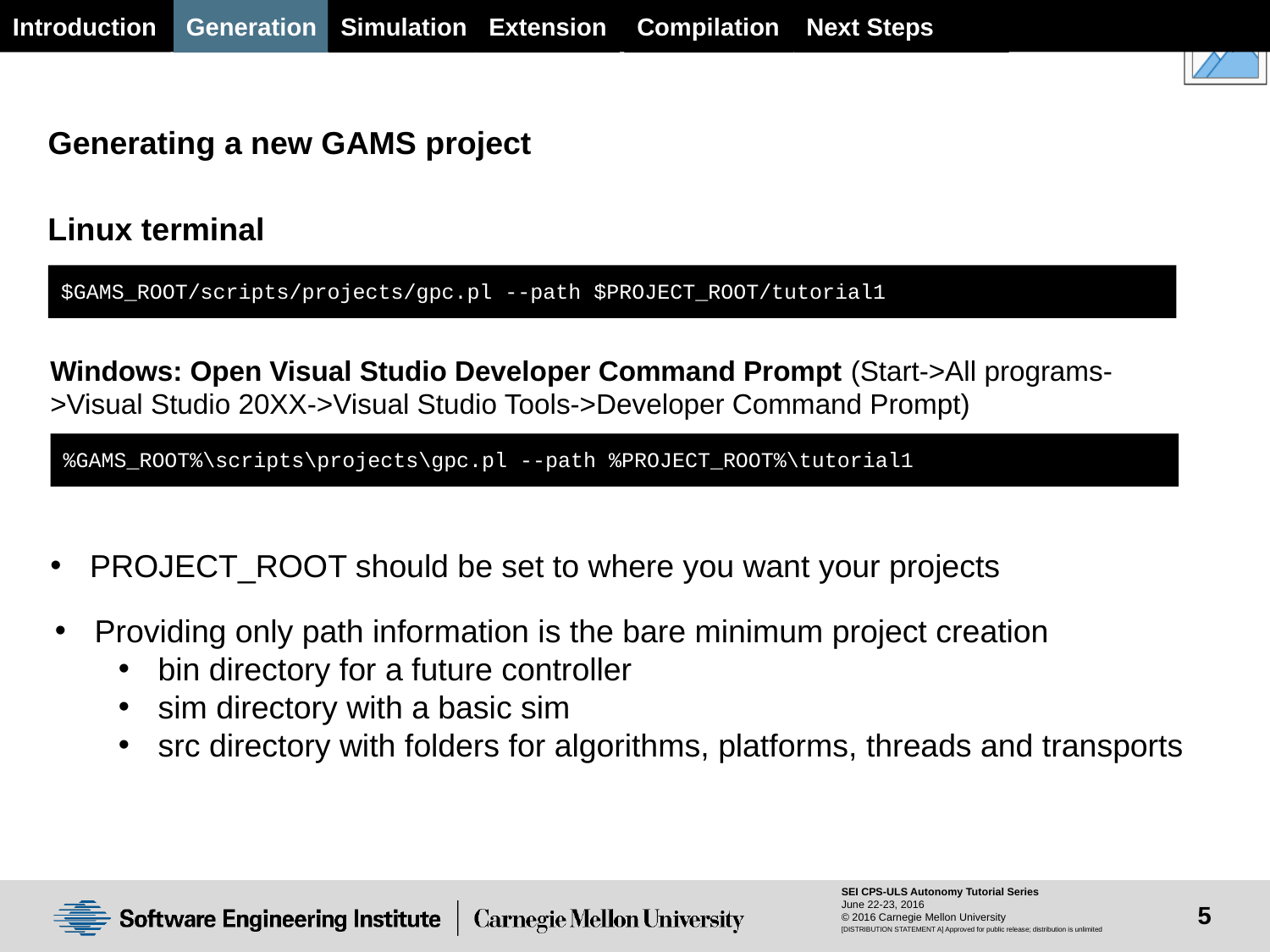

Generation
Simulation
Extension
Next Steps

Introduction
Compilation

Generating a new GAMS project
Linux terminal
$GAMS_ROOT/scripts/projects/gpc.pl --path $PROJECT_ROOT/tutorial1
Windows: Open Visual Studio Developer Command Prompt (Start->All programs->Visual Studio 20XX->Visual Studio Tools->Developer Command Prompt)
%GAMS_ROOT%\scripts\projects\gpc.pl --path %PROJECT_ROOT%\tutorial1
PROJECT_ROOT should be set to where you want your projects
Providing only path information is the bare minimum project creation
bin directory for a future controller
sim directory with a basic sim
src directory with folders for algorithms, platforms, threads and transports